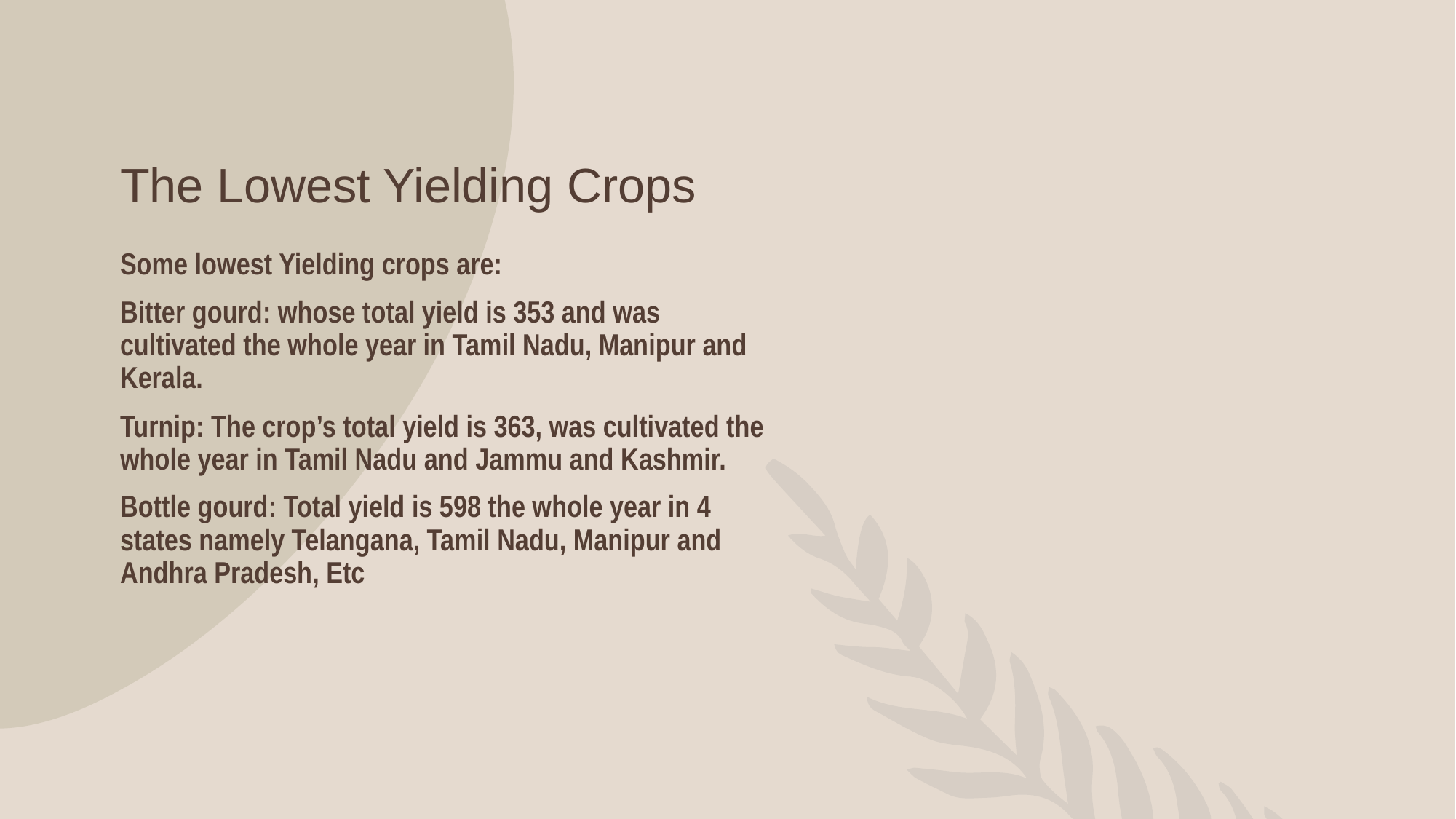

# The Lowest Yielding Crops
Some lowest Yielding crops are:
Bitter gourd: whose total yield is 353 and was cultivated the whole year in Tamil Nadu, Manipur and Kerala.
Turnip: The crop’s total yield is 363, was cultivated the whole year in Tamil Nadu and Jammu and Kashmir.
Bottle gourd: Total yield is 598 the whole year in 4 states namely Telangana, Tamil Nadu, Manipur and Andhra Pradesh, Etc